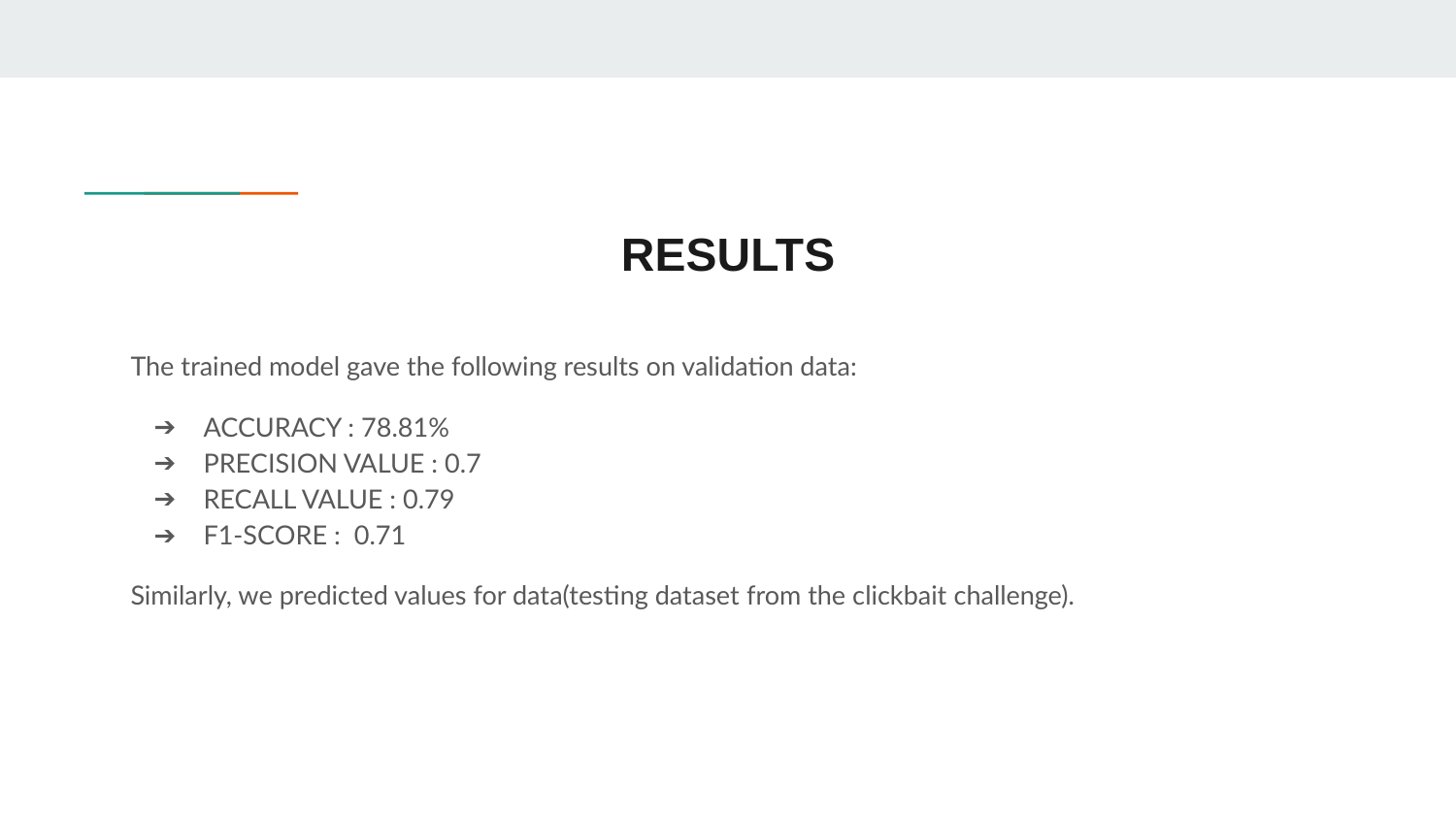

# RESULTS
The trained model gave the following results on validation data:
ACCURACY : 78.81%
PRECISION VALUE : 0.7
RECALL VALUE : 0.79
F1-SCORE :  0.71
Similarly, we predicted values for data(testing dataset from the clickbait challenge).